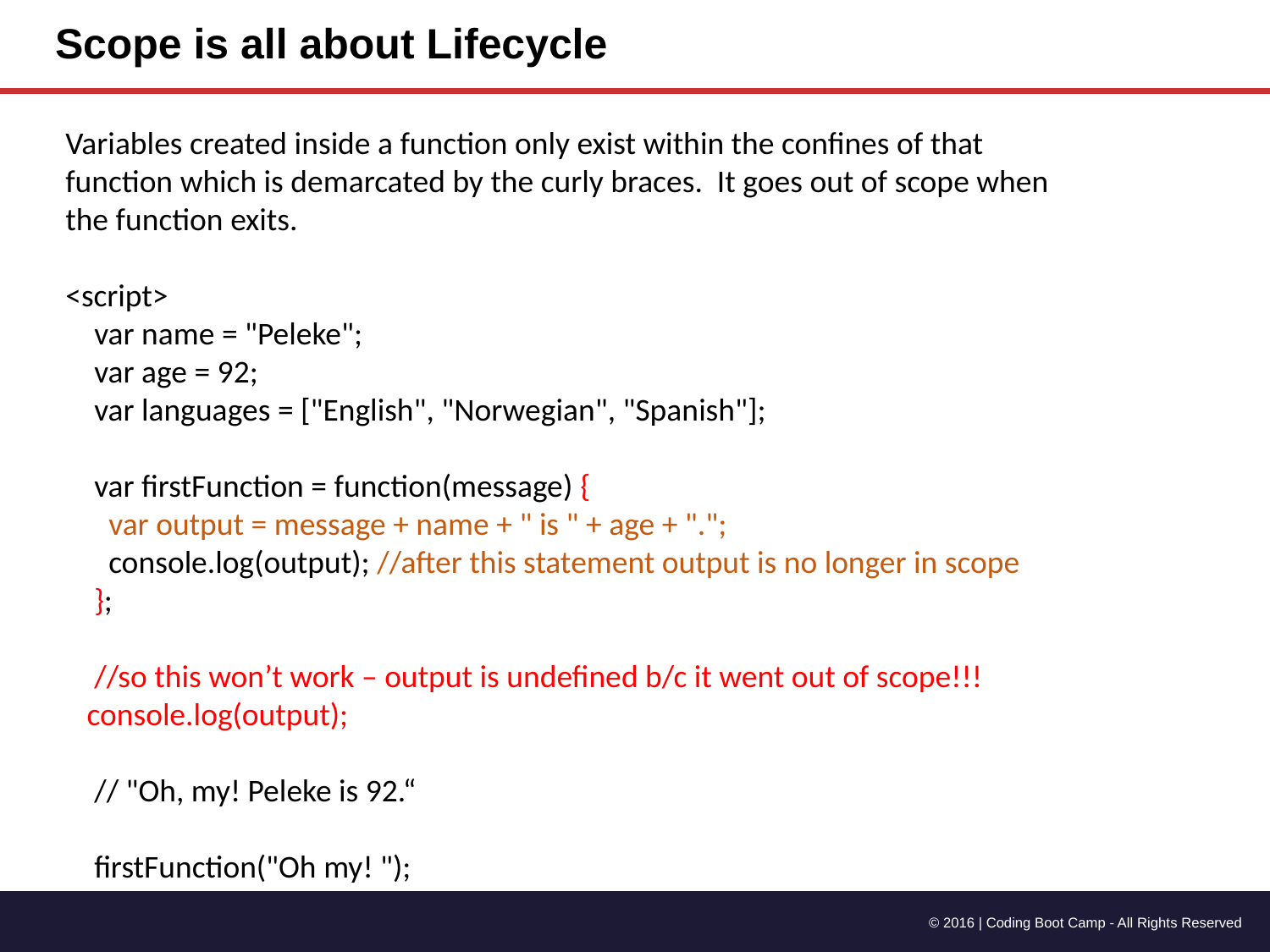

# Scope is all about Lifecycle
Variables created inside a function only exist within the confines of that function which is demarcated by the curly braces.  It goes out of scope when the function exits.

<script>
    var name = "Peleke";
    var age = 92;
    var languages = ["English", "Norwegian", "Spanish"];

    var firstFunction = function(message) {
      var output = message + name + " is " + age + ".";
      console.log(output); //after this statement output is no longer in scope
    };

    //so this won’t work – output is undefined b/c it went out of scope!!!
   console.log(output);

    // "Oh, my! Peleke is 92.“

    firstFunction("Oh my! ");